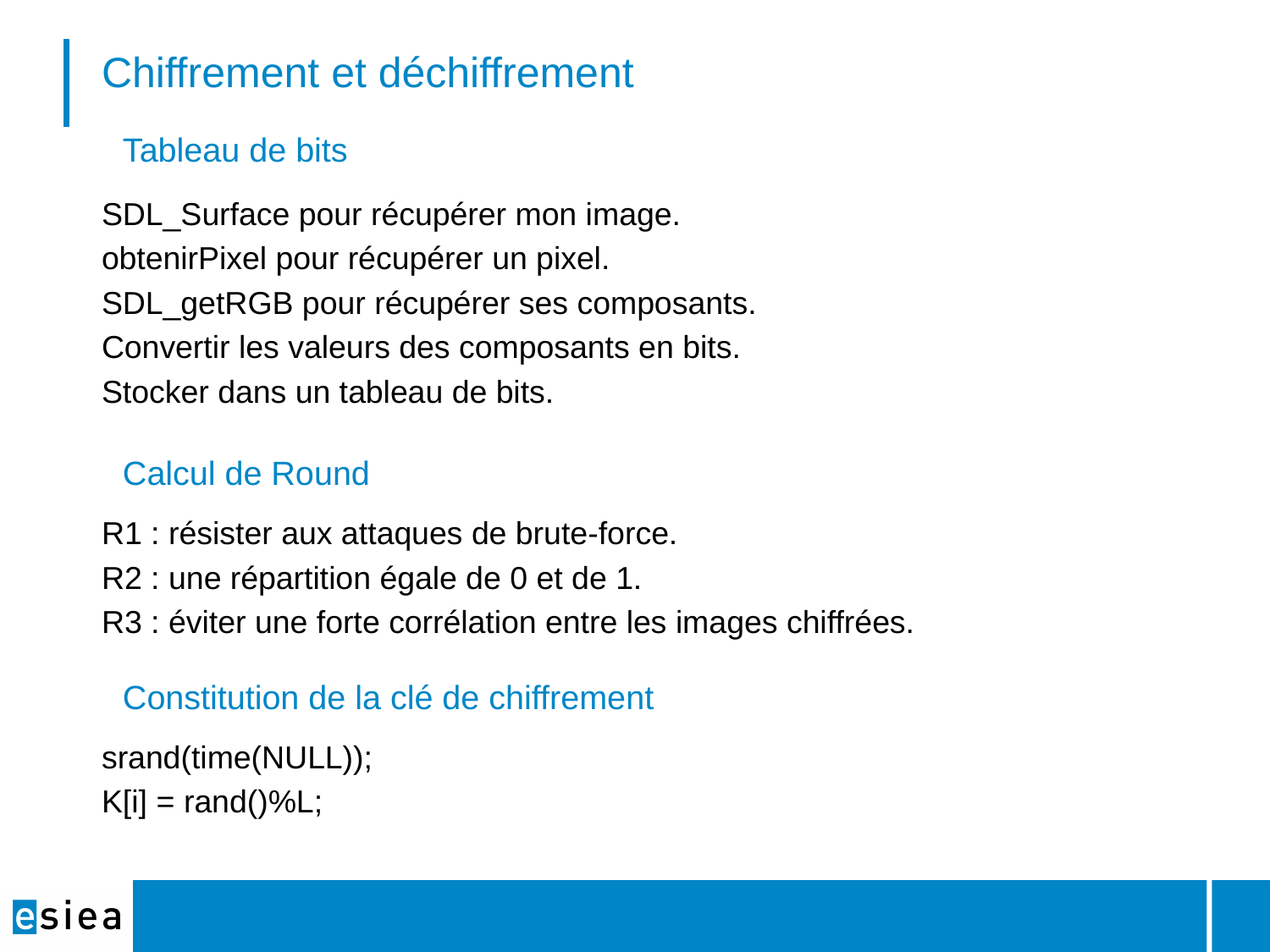

# Chiffrement et déchiffrement
Tableau de bits
SDL_Surface pour récupérer mon image.
obtenirPixel pour récupérer un pixel.
SDL_getRGB pour récupérer ses composants.
Convertir les valeurs des composants en bits.
Stocker dans un tableau de bits.

Calcul de Round
R1 : résister aux attaques de brute-force.
R2 : une répartition égale de 0 et de 1.
R3 : éviter une forte corrélation entre les images chiffrées.

Constitution de la clé de chiffrement
srand(time(NULL));
K[i] = rand()%L;